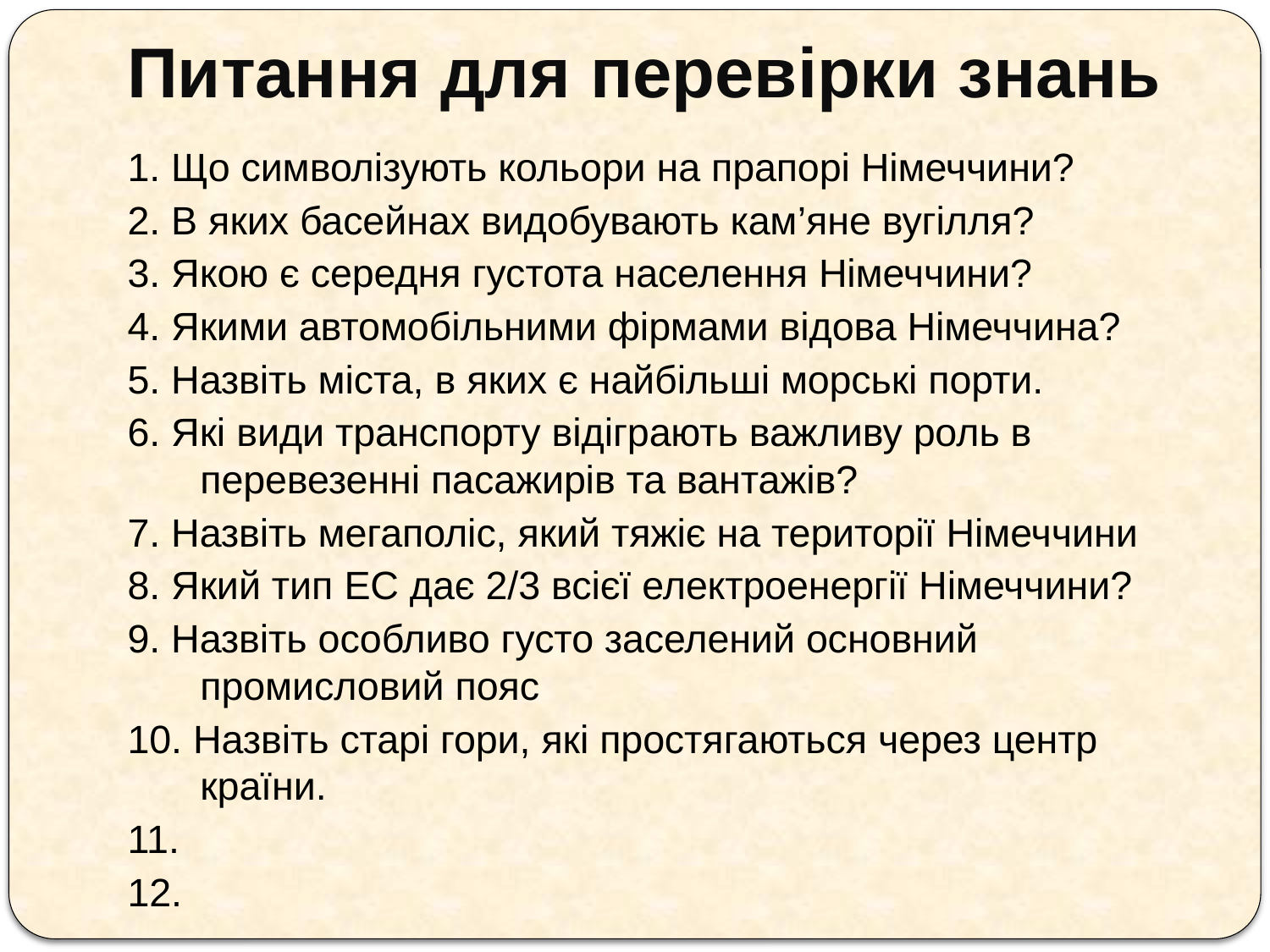

# Питання для перевірки знань
1. Що символізують кольори на прапорі Німеччини?
2. В яких басейнах видобувають кам’яне вугілля?
3. Якою є середня густота населення Німеччини?
4. Якими автомобільними фірмами відова Німеччина?
5. Назвіть міста, в яких є найбільші морські порти.
6. Які види транспорту відіграють важливу роль в перевезенні пасажирів та вантажів?
7. Назвіть мегаполіс, який тяжіє на території Німеччини
8. Який тип ЕС дає 2/3 всієї електроенергії Німеччини?
9. Назвіть особливо густо заселений основний промисловий пояс
10. Назвіть старі гори, які простягаються через центр країни.
11.
12.